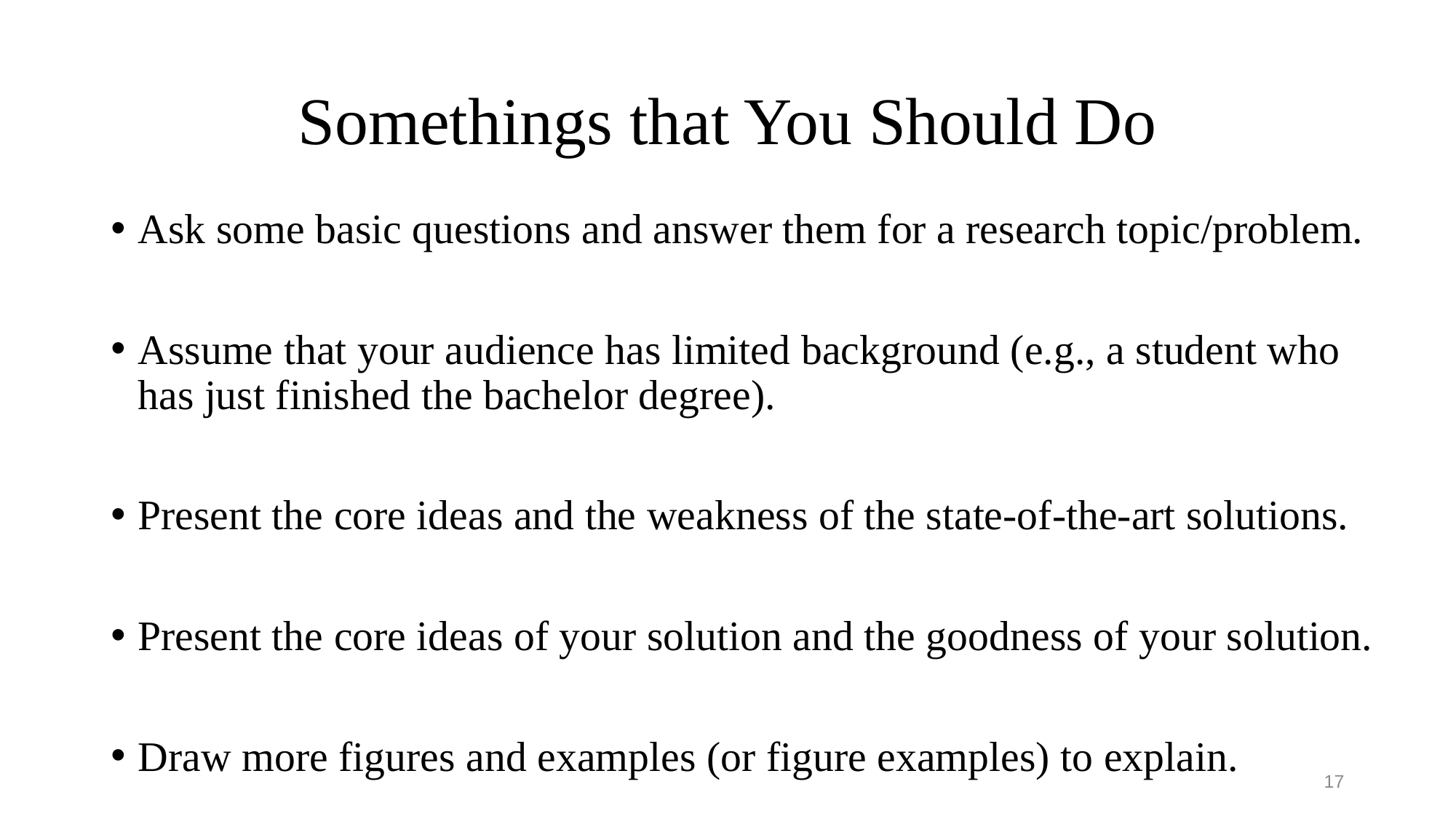

# Somethings that You Should Do
Ask some basic questions and answer them for a research topic/problem.

Assume that your audience has limited background (e.g., a student who has just finished the bachelor degree).

Present the core ideas and the weakness of the state-of-the-art solutions.

Present the core ideas of your solution and the goodness of your solution.

Draw more figures and examples (or figure examples) to explain.
17